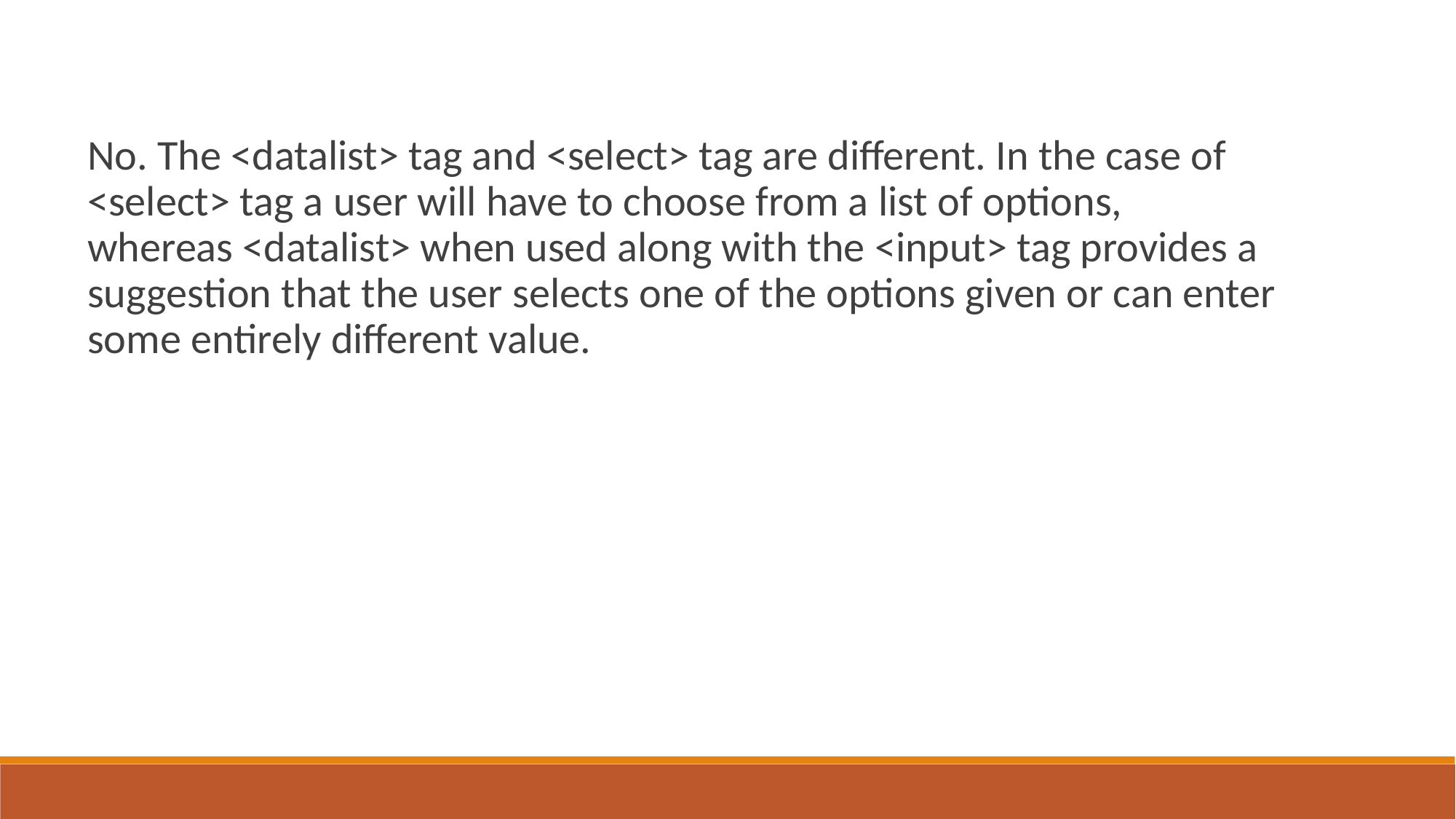

No. The <datalist> tag and <select> tag are different. In the case of <select> tag a user will have to choose from a list of options, whereas <datalist> when used along with the <input> tag provides a suggestion that the user selects one of the options given or can enter some entirely different value.